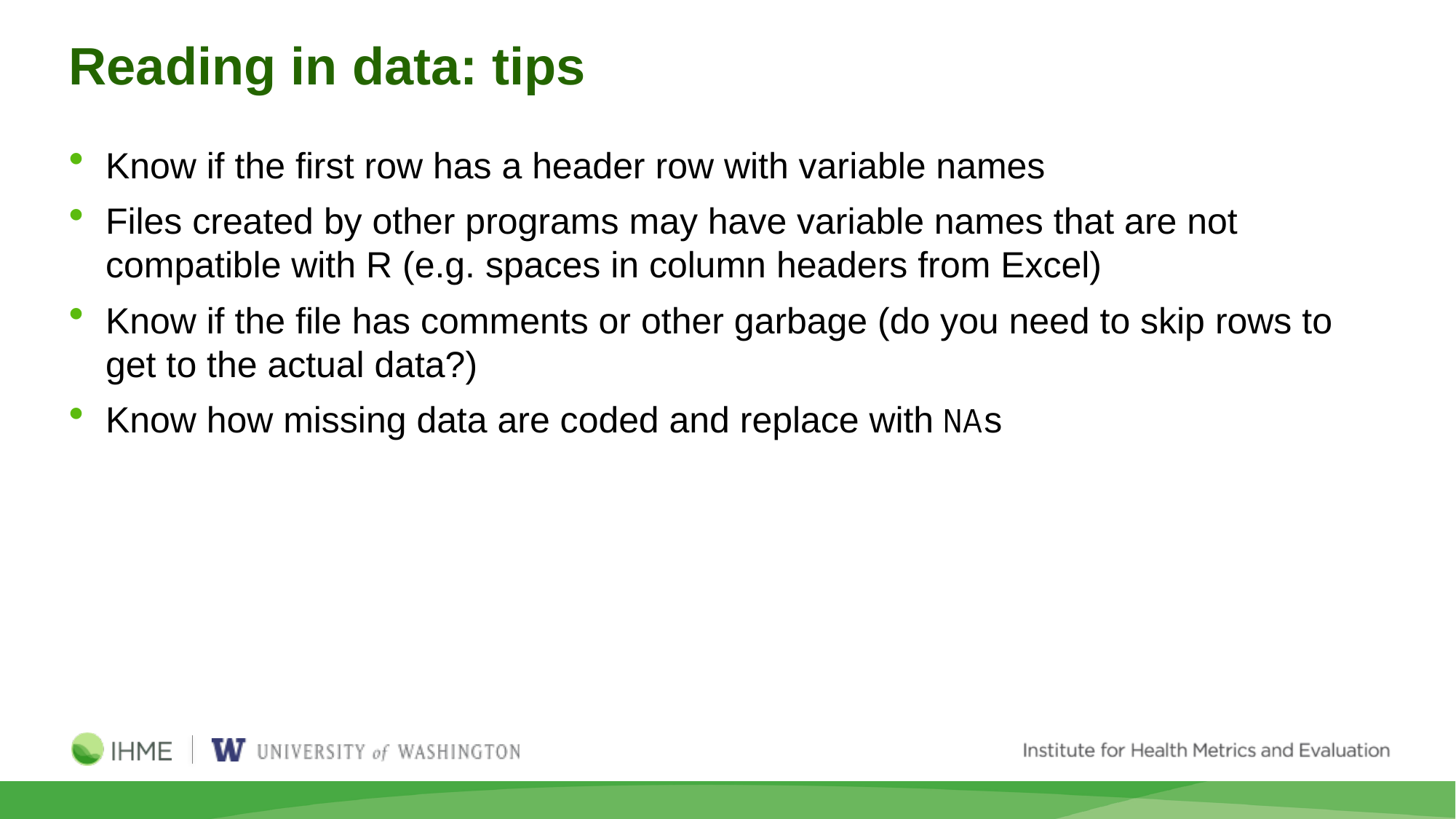

# Reading in data: tips
Know if the first row has a header row with variable names
Files created by other programs may have variable names that are not compatible with R (e.g. spaces in column headers from Excel)
Know if the file has comments or other garbage (do you need to skip rows to get to the actual data?)
Know how missing data are coded and replace with NAs